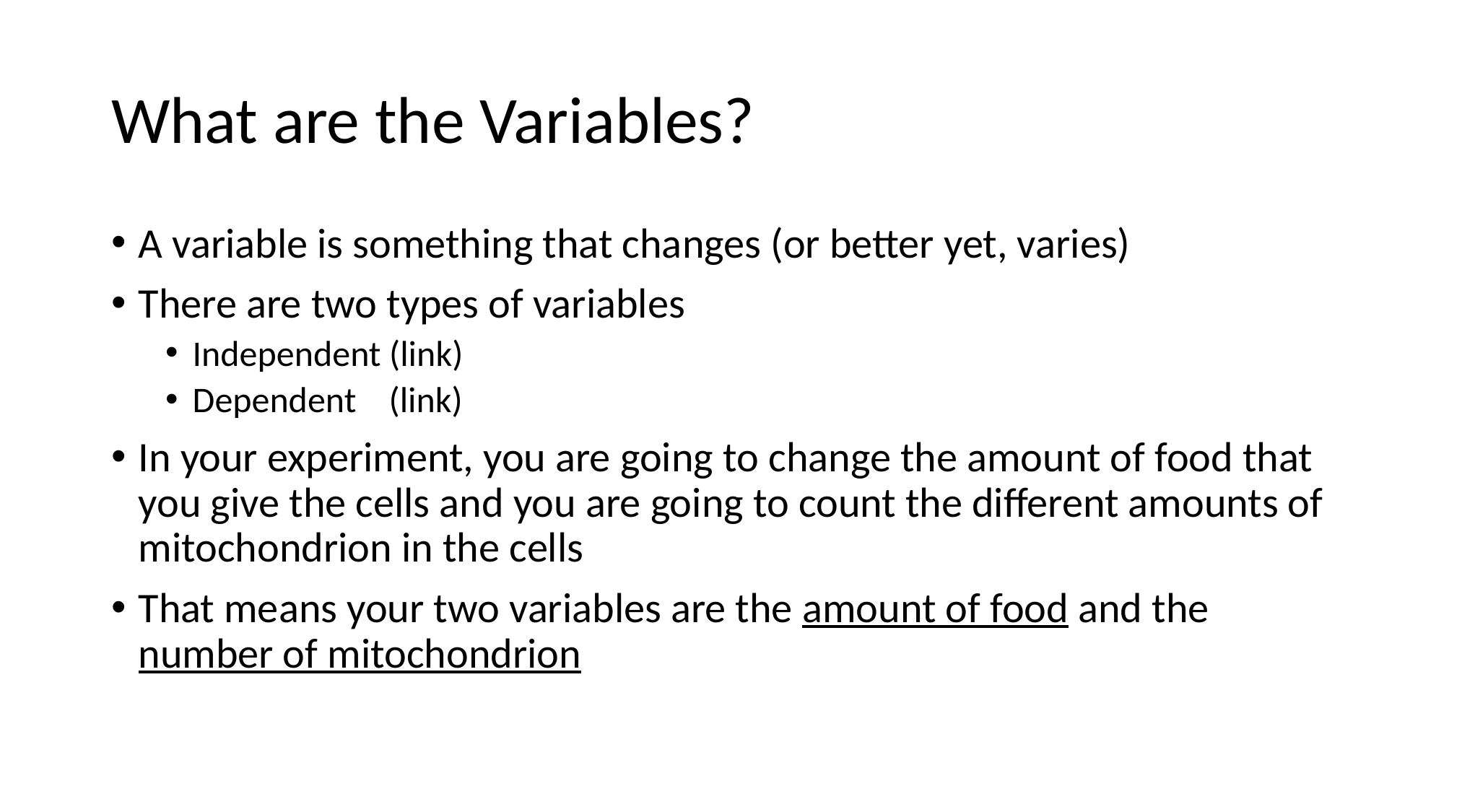

# What are the Variables?
A variable is something that changes (or better yet, varies)
There are two types of variables
Independent (link)
Dependent    (link)
In your experiment, you are going to change the amount of food that you give the cells and you are going to count the different amounts of mitochondrion in the cells
That means your two variables are the amount of food and the number of mitochondrion